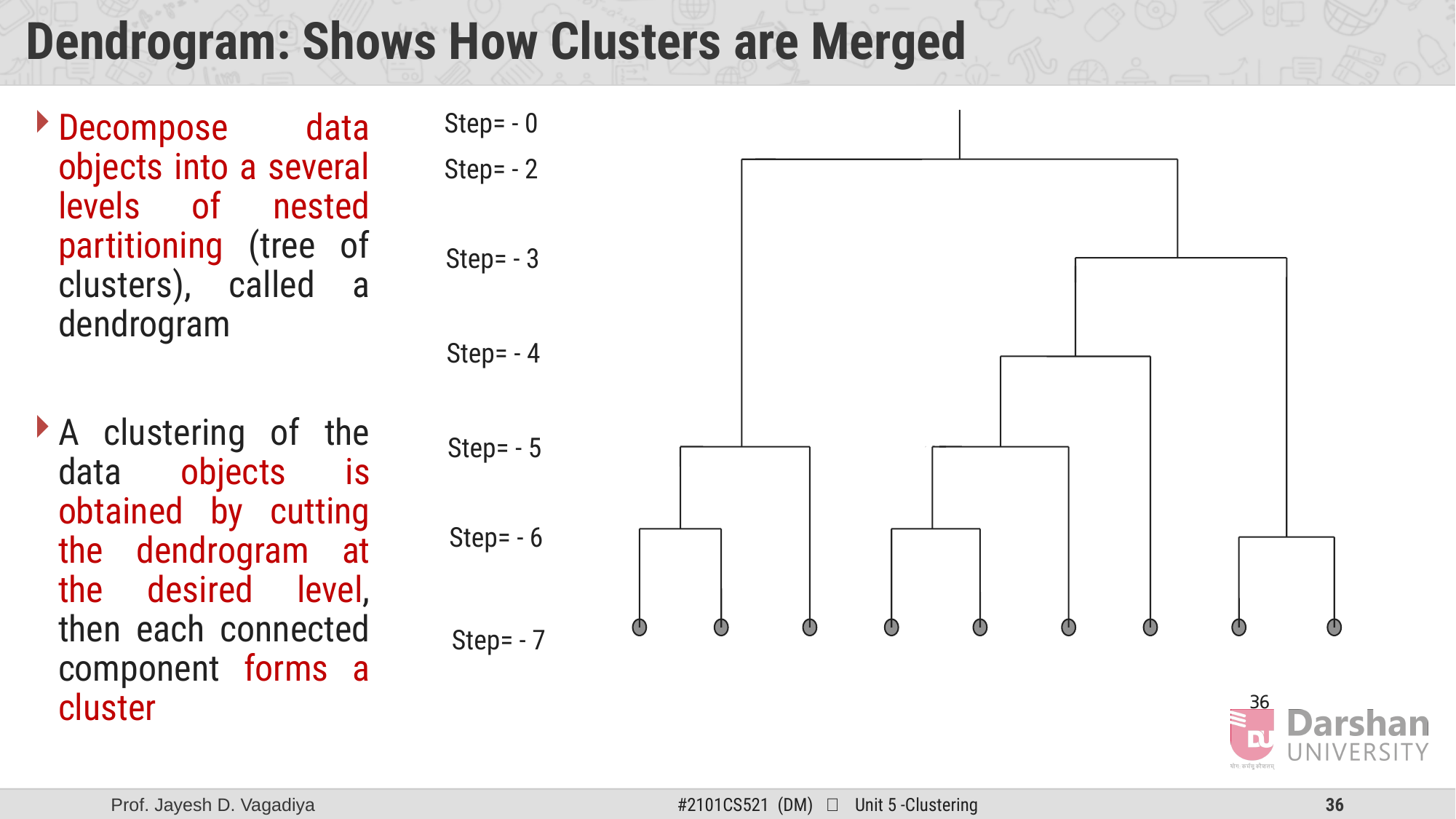

# Dendrogram: Shows How Clusters are Merged
Step= - 0
Decompose data objects into a several levels of nested partitioning (tree of clusters), called a dendrogram

A clustering of the data objects is obtained by cutting the dendrogram at the desired level, then each connected component forms a cluster

36
Step= - 2
Step= - 3
Step= - 4
Step= - 5
Step= - 6
Step= - 7